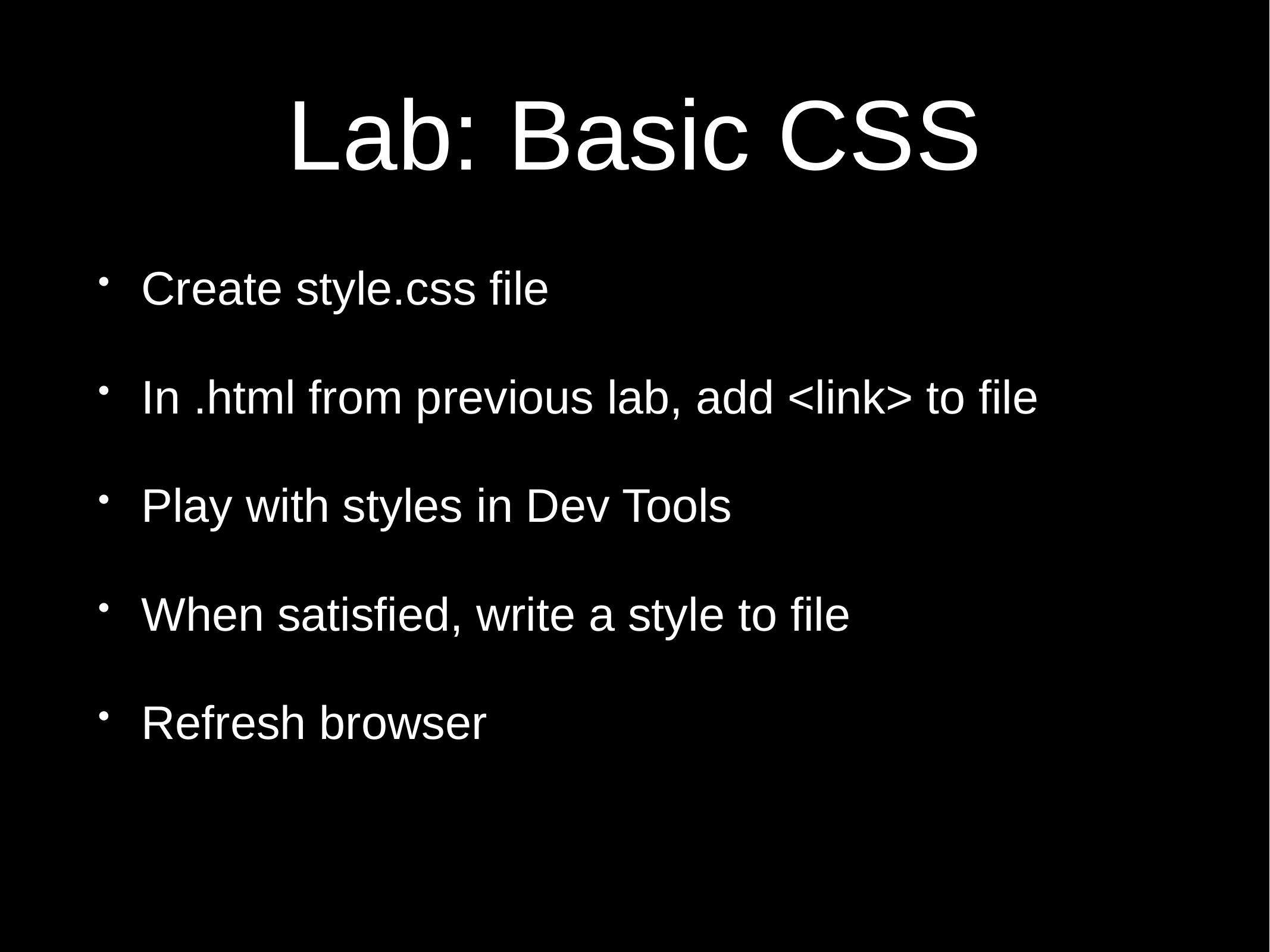

# Lab: Basic CSS
Create style.css file
In .html from previous lab, add <link> to file
Play with styles in Dev Tools
When satisfied, write a style to file
Refresh browser